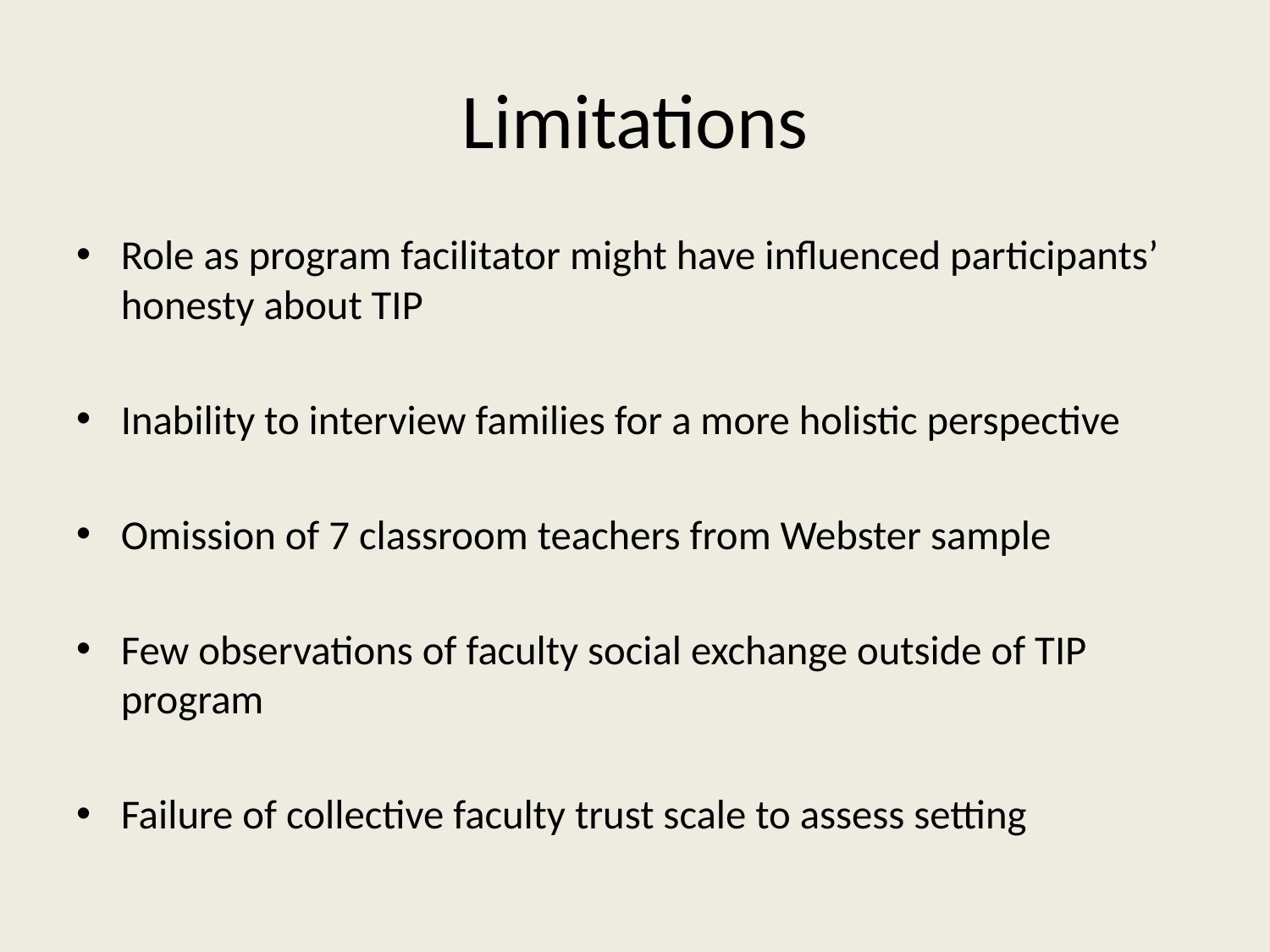

# Limitations
Role as program facilitator might have influenced participants’ honesty about TIP

Inability to interview families for a more holistic perspective

Omission of 7 classroom teachers from Webster sample

Few observations of faculty social exchange outside of TIP program

Failure of collective faculty trust scale to assess setting